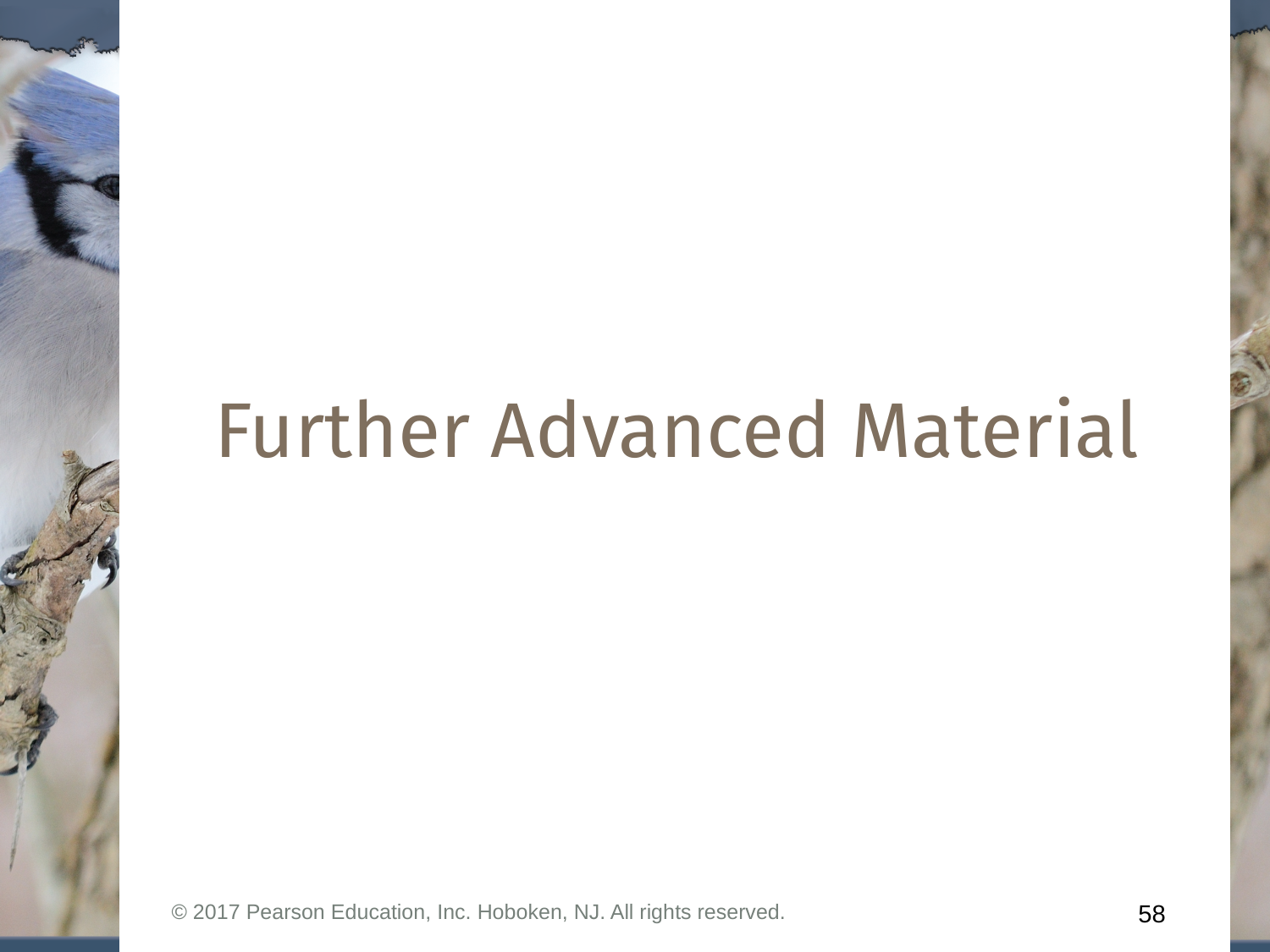

# Further Advanced Material
© 2017 Pearson Education, Inc. Hoboken, NJ. All rights reserved.